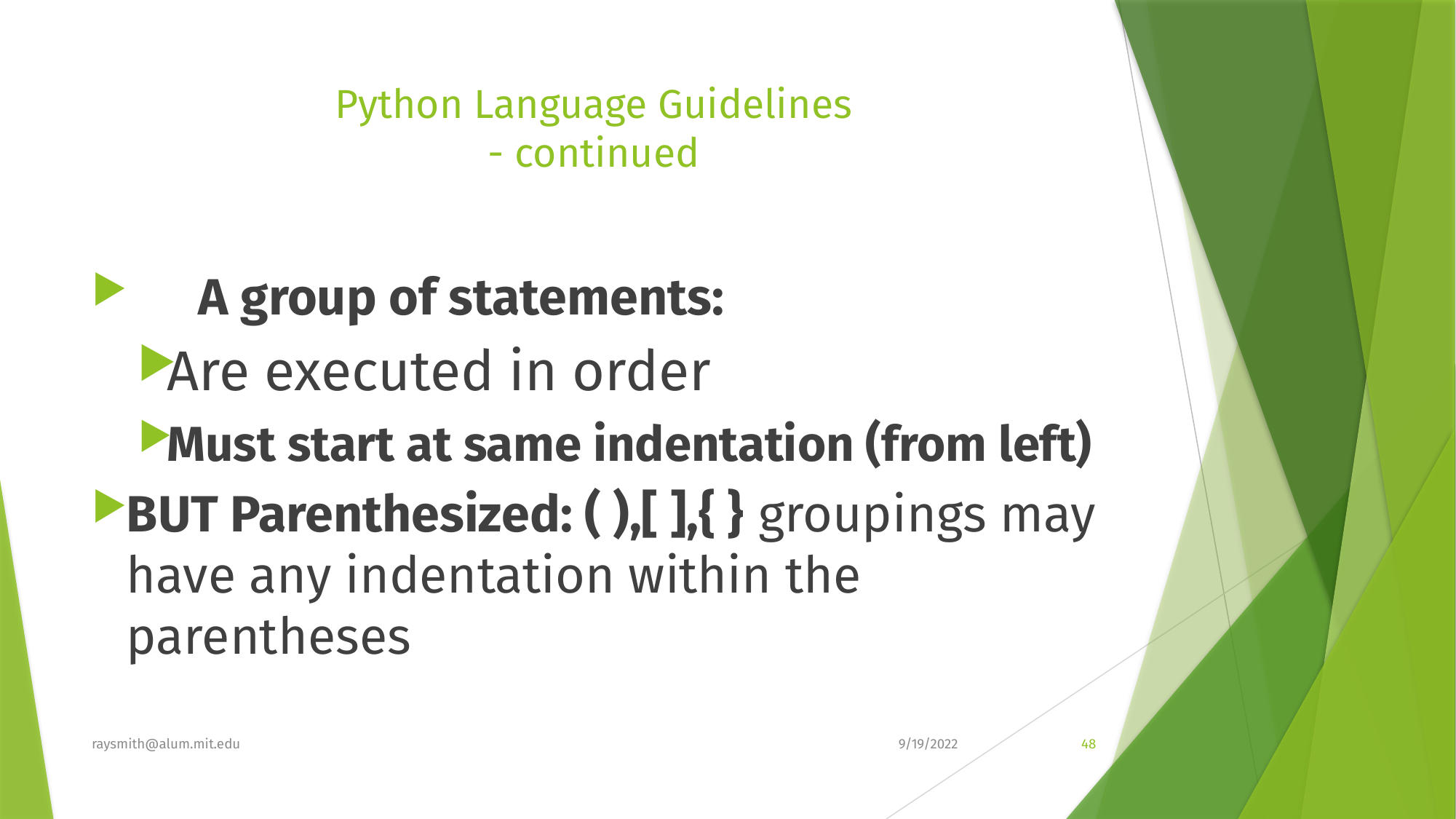

# Python Language Guidelines - continued
	A group of statements:
Are executed in order
Must start at same indentation (from left)
BUT Parenthesized: ( ),[ ],{ } groupings may have any indentation within the parentheses

raysmith@alum.mit.edu
9/19/2022
48